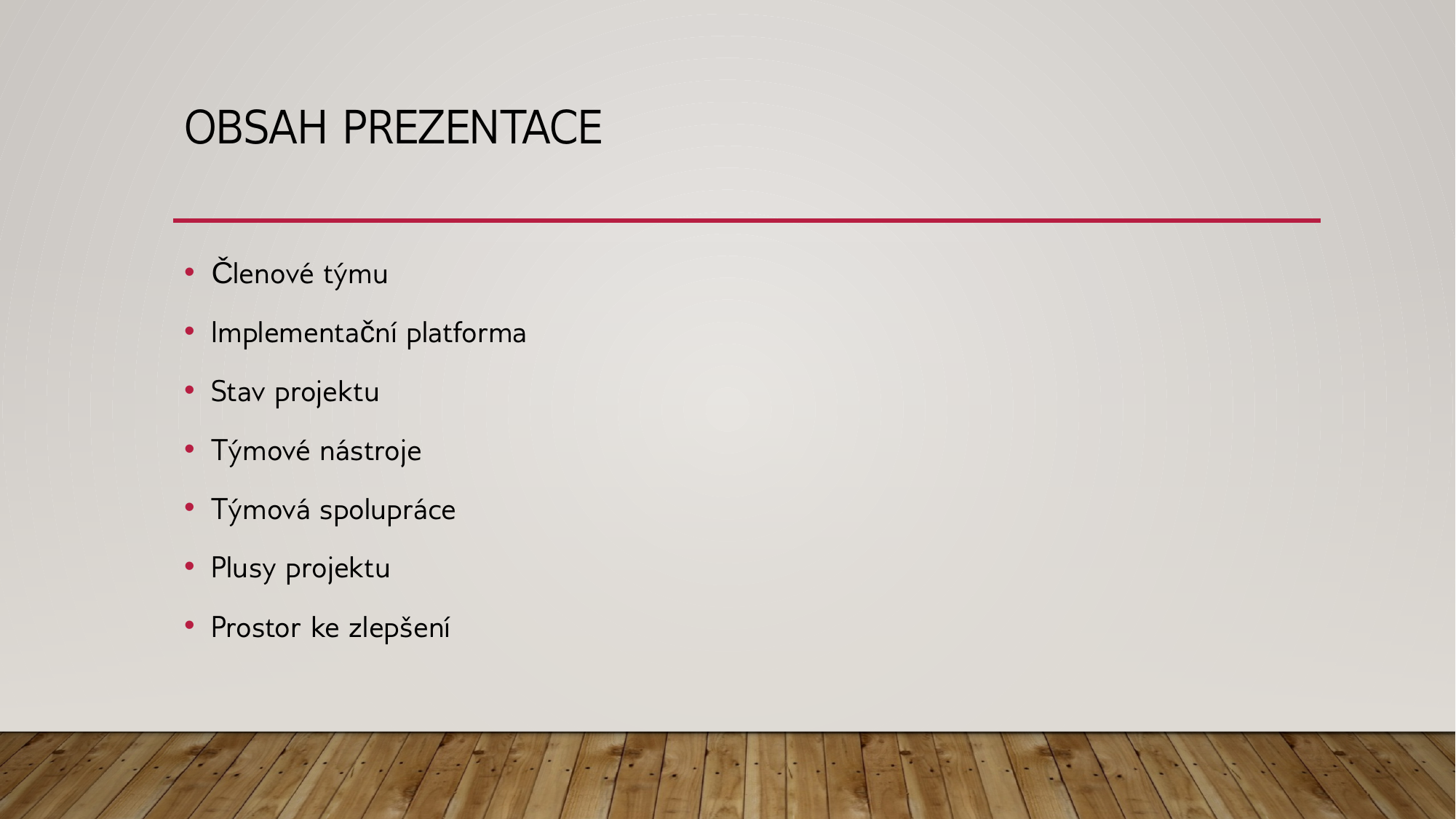

# Obsah prezentace
Členové týmu
Implementační platforma
Stav projektu
Týmové nástroje
Týmová spolupráce
Plusy projektu
Prostor ke zlepšení